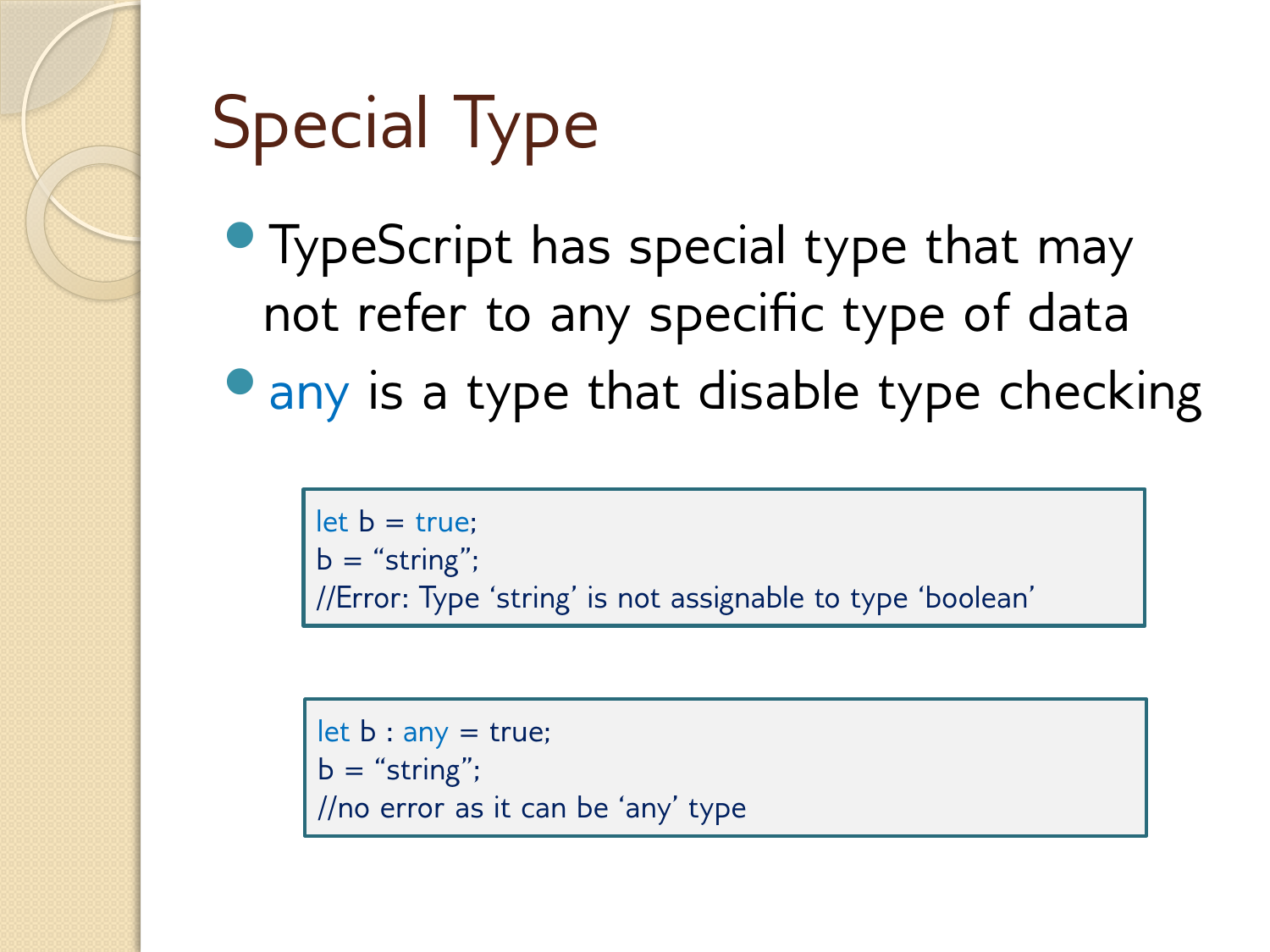

# Special Type
TypeScript has special type that may not refer to any specific type of data
any is a type that disable type checking
let b = true;
b = “string”;
//Error: Type ‘string’ is not assignable to type ‘boolean’
let b : any = true;
b = “string”;
//no error as it can be ‘any’ type